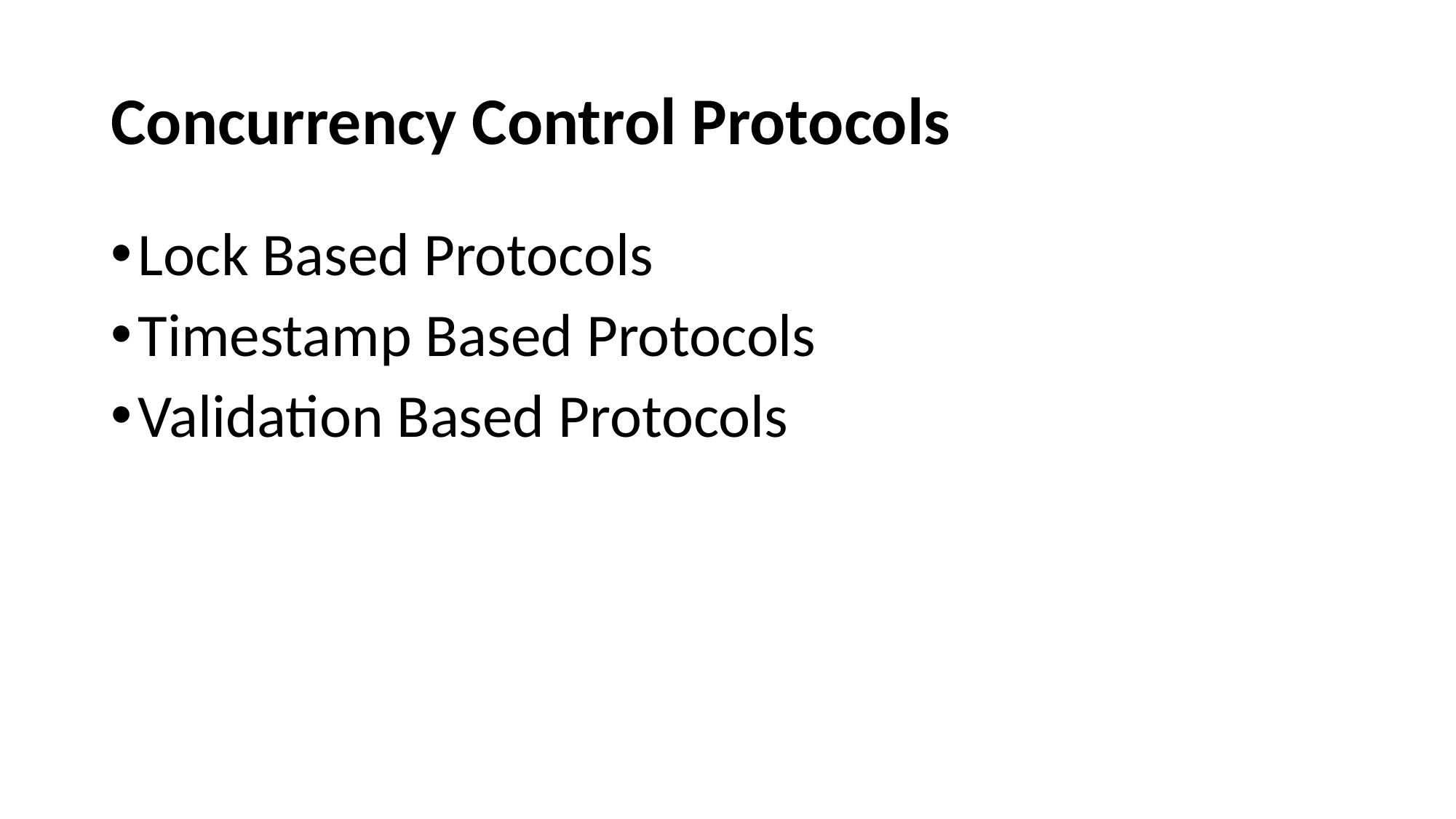

# Concurrency Control Protocols
Lock Based Protocols
Timestamp Based Protocols
Validation Based Protocols